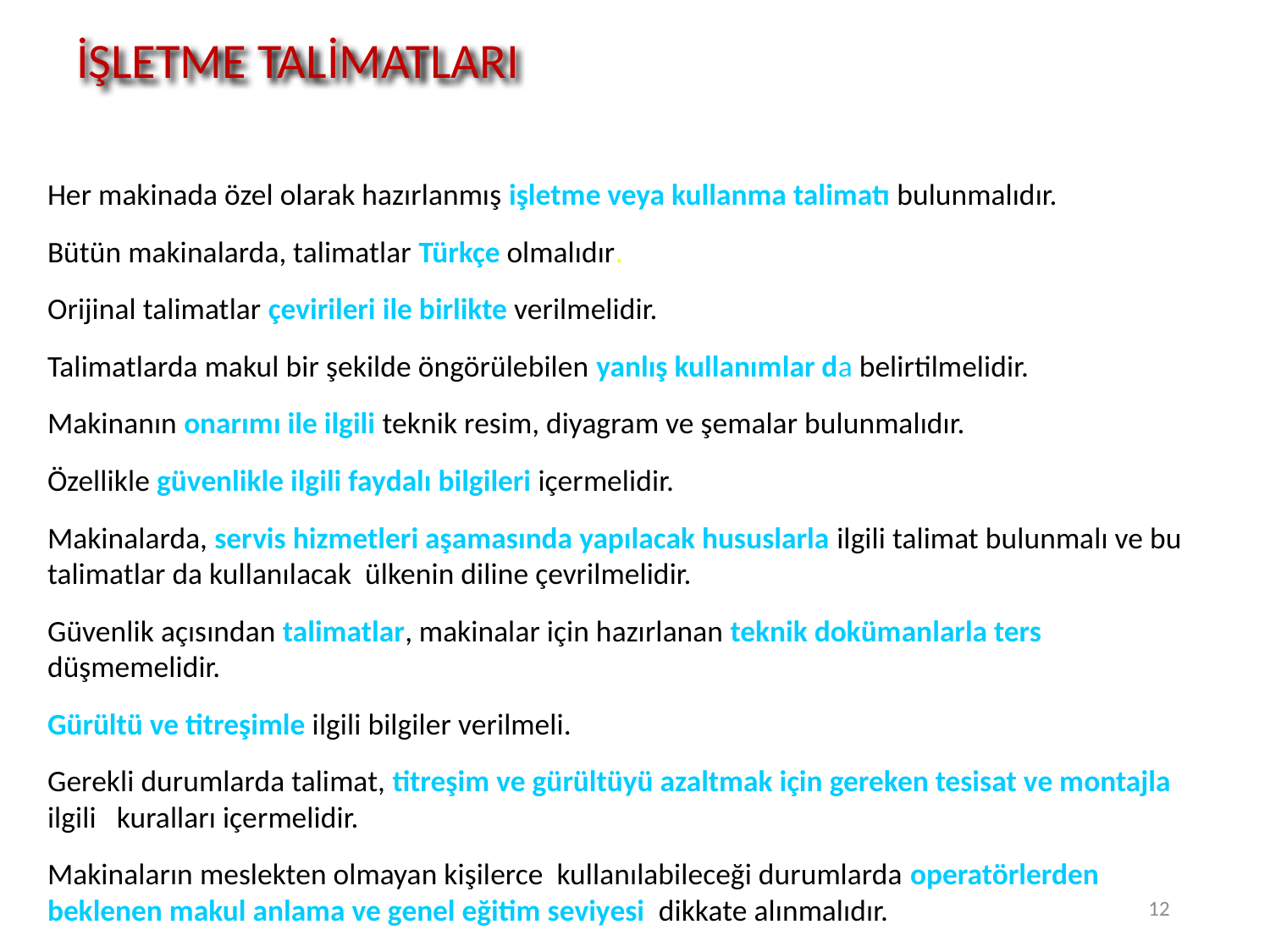

12
# İŞLETME TALİMATLARI
Her makinada özel olarak hazırlanmış işletme veya kullanma talimatı bulunmalıdır.
Bütün makinalarda, talimatlar Türkçe olmalıdır.
Orijinal talimatlar çevirileri ile birlikte verilmelidir.
Talimatlarda makul bir şekilde öngörülebilen yanlış kullanımlar da belirtilmelidir.
Makinanın onarımı ile ilgili teknik resim, diyagram ve şemalar bulunmalıdır.
Özellikle güvenlikle ilgili faydalı bilgileri içermelidir.
Makinalarda, servis hizmetleri aşamasında yapılacak hususlarla ilgili talimat bulunmalı ve bu talimatlar da kullanılacak  ülkenin diline çevrilmelidir.
Güvenlik açısından talimatlar, makinalar için hazırlanan teknik dokümanlarla ters düşmemelidir.
Gürültü ve titreşimle ilgili bilgiler verilmeli.
Gerekli durumlarda talimat, titreşim ve gürültüyü azaltmak için gereken tesisat ve montajla ilgili   kuralları içermelidir.
Makinaların meslekten olmayan kişilerce  kullanılabileceği durumlarda operatörlerden  beklenen makul anlama ve genel eğitim seviyesi  dikkate alınmalıdır.

.